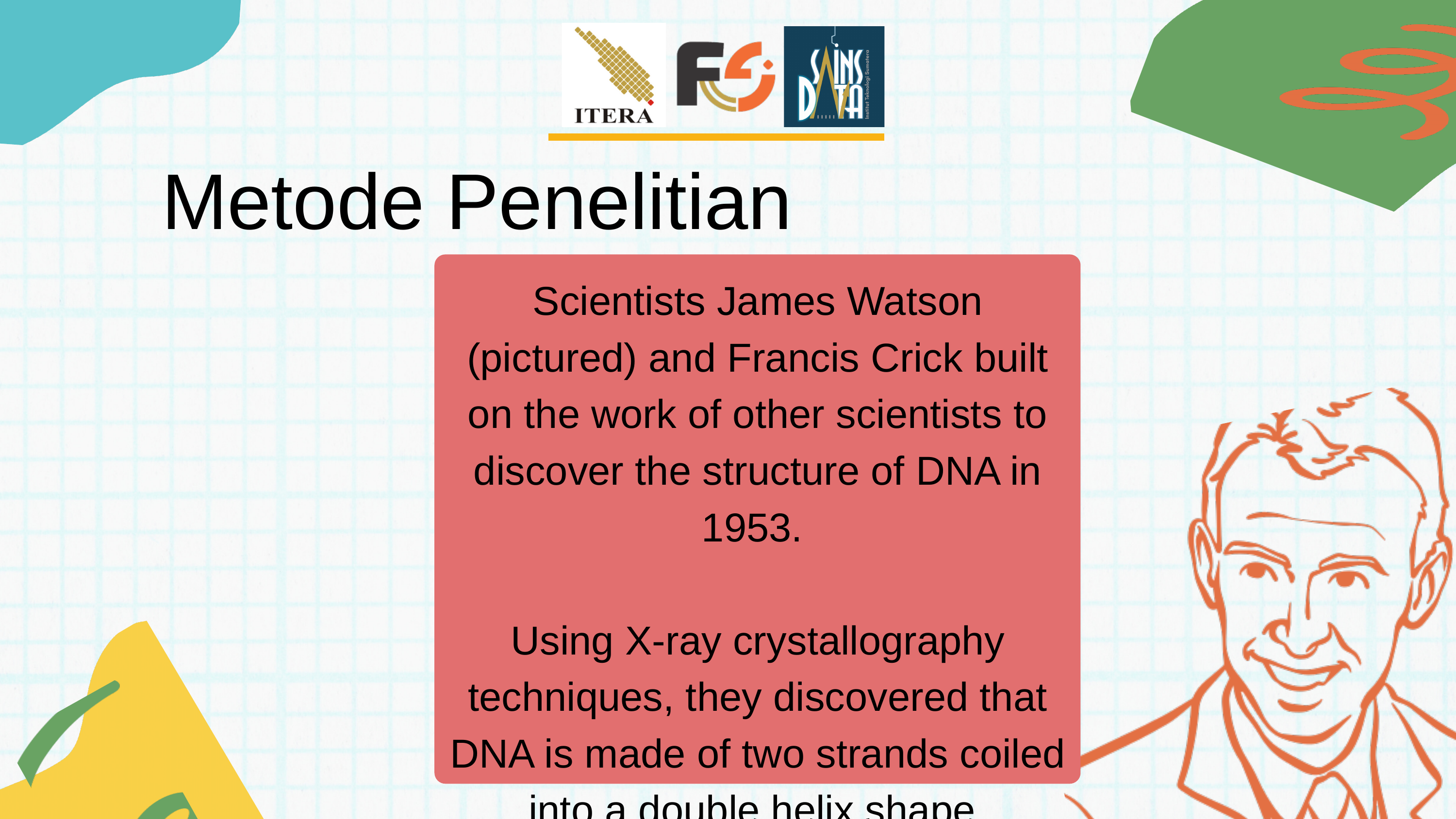

Metode Penelitian

Scientists James Watson (pictured) and Francis Crick built on the work of other scientists to discover the structure of DNA in 1953.

Using X-ray crystallography techniques, they discovered that DNA is made of two strands coiled into a double helix shape.